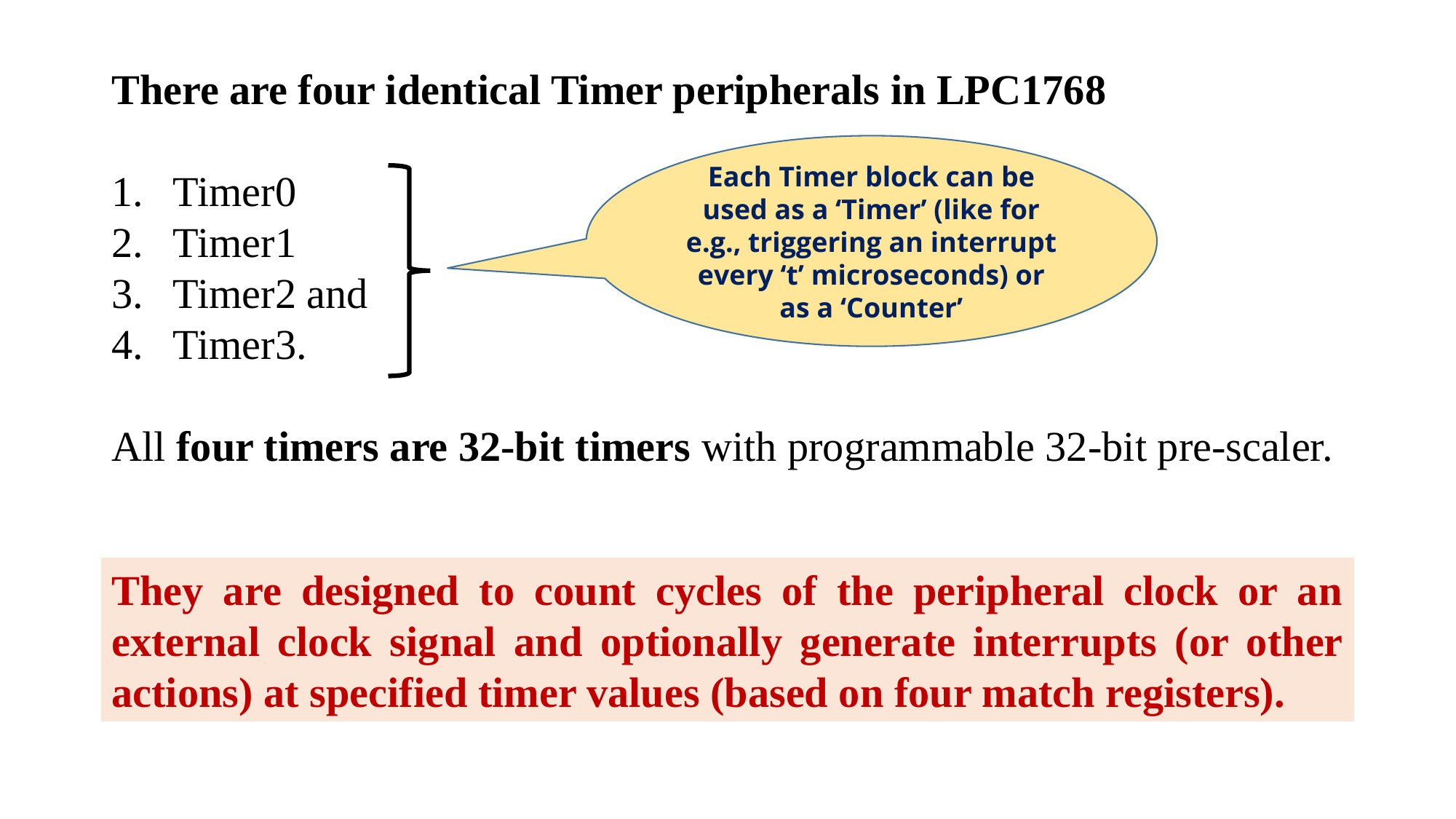

There are four identical Timer peripherals in LPC1768

Timer0
Timer1
Timer2 and
Timer3.

All four timers are 32-bit timers with programmable 32-bit pre-scaler.

Each Timer block can be used as a ‘Timer’ (like for e.g., triggering an interrupt every ‘t’ microseconds) or as a ‘Counter’

They are designed to count cycles of the peripheral clock or an external clock signal and optionally generate interrupts (or other actions) at specified timer values (based on four match registers).